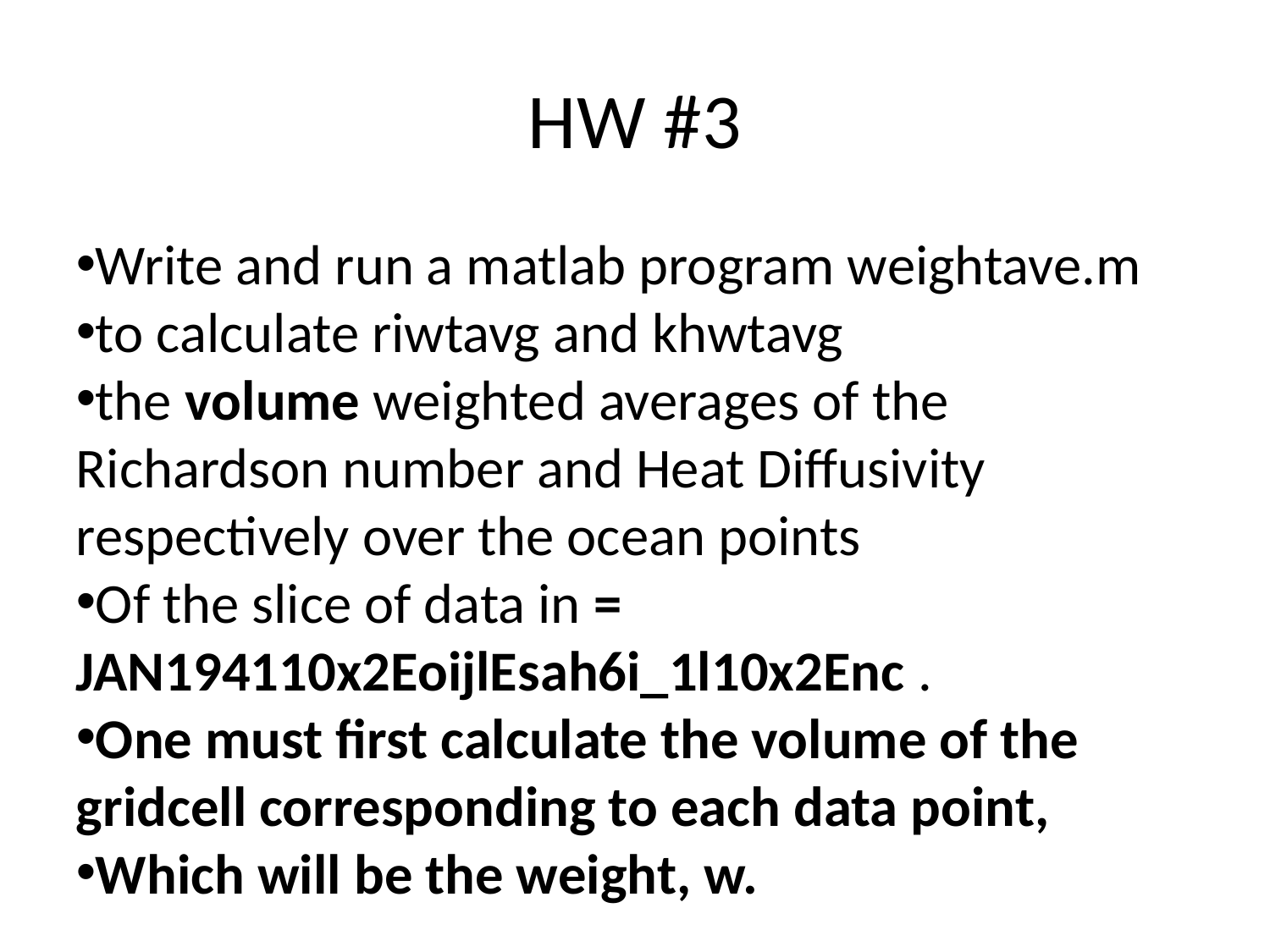

HW #3
Write and run a matlab program weightave.m
to calculate riwtavg and khwtavg
the volume weighted averages of the Richardson number and Heat Diffusivity respectively over the ocean points
Of the slice of data in = JAN194110x2EoijlEsah6i_1l10x2Enc .
One must first calculate the volume of the gridcell corresponding to each data point,
Which will be the weight, w.